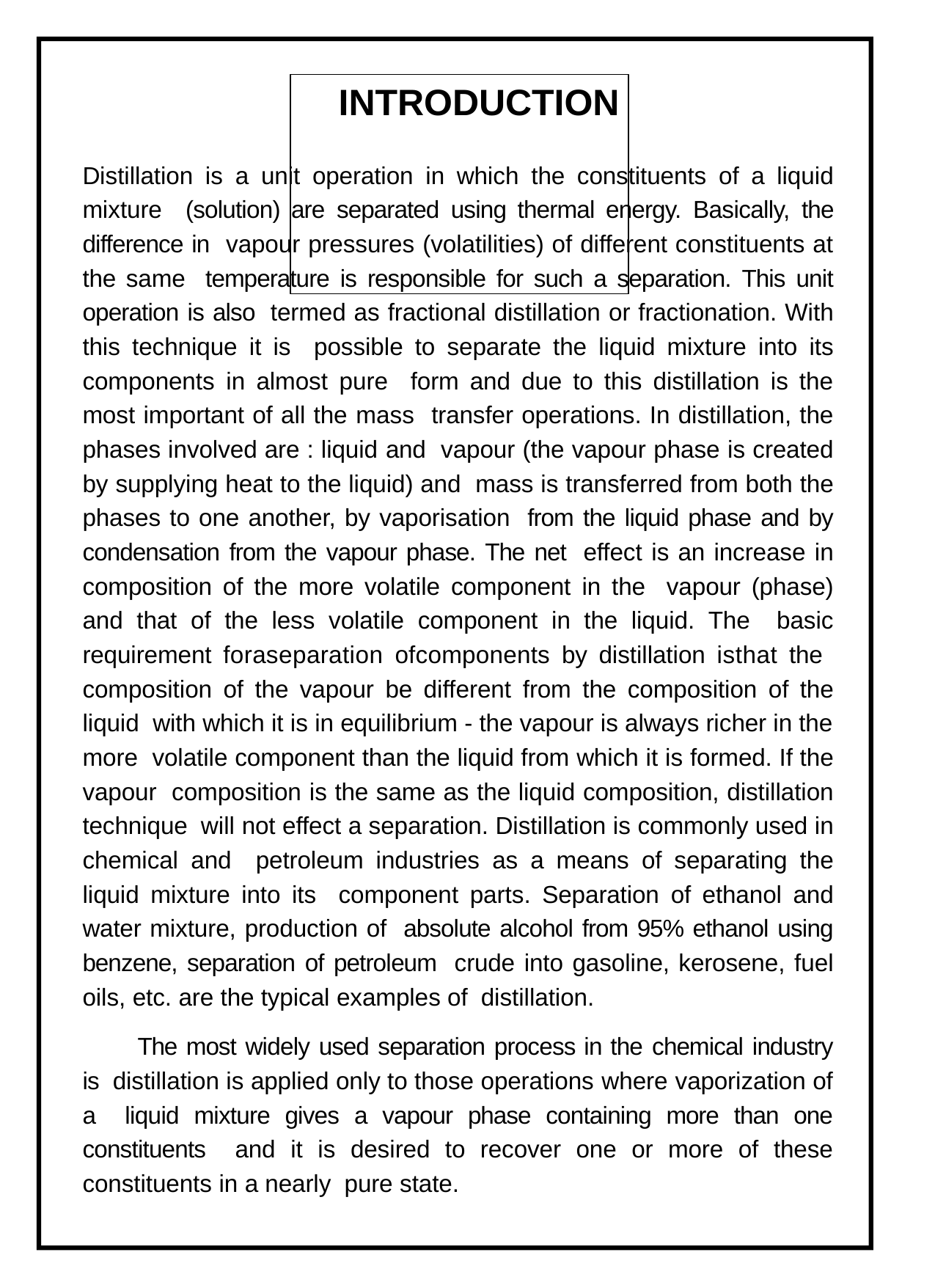

# INTRODUCTION
Distillation is a unit operation in which the constituents of a liquid mixture  (solution) are separated using thermal energy. Basically, the difference in  vapour pressures (volatilities) of different constituents at the same  temperature is responsible for such a separation. This unit operation is also  termed as fractional distillation or fractionation. With this technique it is  possible to separate the liquid mixture into its components in almost pure  form and due to this distillation is the most important of all the mass  transfer operations. In distillation, the phases involved are : liquid and  vapour (the vapour phase is created by supplying heat to the liquid) and  mass is transferred from both the phases to one another, by vaporisation  from the liquid phase and by condensation from the vapour phase. The net  effect is an increase in composition of the more volatile component in the  vapour (phase) and that of the less volatile component in the liquid. The  basic requirement foraseparation ofcomponents by distillation isthat the  composition of the vapour be different from the composition of the liquid  with which it is in equilibrium - the vapour is always richer in the more  volatile component than the liquid from which it is formed. If the vapour  composition is the same as the liquid composition, distillation technique  will not effect a separation. Distillation is commonly used in chemical and  petroleum industries as a means of separating the liquid mixture into its  component parts. Separation of ethanol and water mixture, production of  absolute alcohol from 95% ethanol using benzene, separation of petroleum  crude into gasoline, kerosene, fuel oils, etc. are the typical examples of  distillation.
The most widely used separation process in the chemical industry is  distillation is applied only to those operations where vaporization of a  liquid mixture gives a vapour phase containing more than one constituents  and it is desired to recover one or more of these constituents in a nearly  pure state.